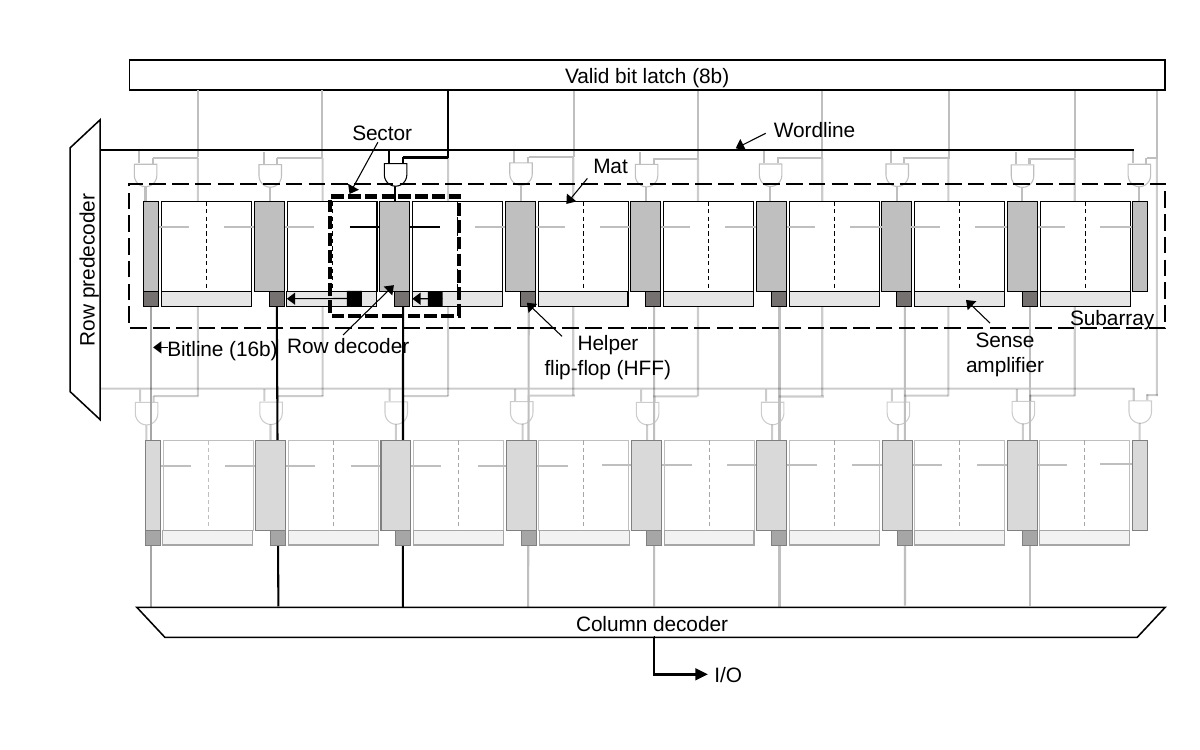

Valid bit latch (8b)
Wordline
Sector
Mat

Row predecoder

Subarray
Sense amplifier
Helper
flip-flop (HFF)
Row decoder
Bitline (16b)

Column decoder

I/O